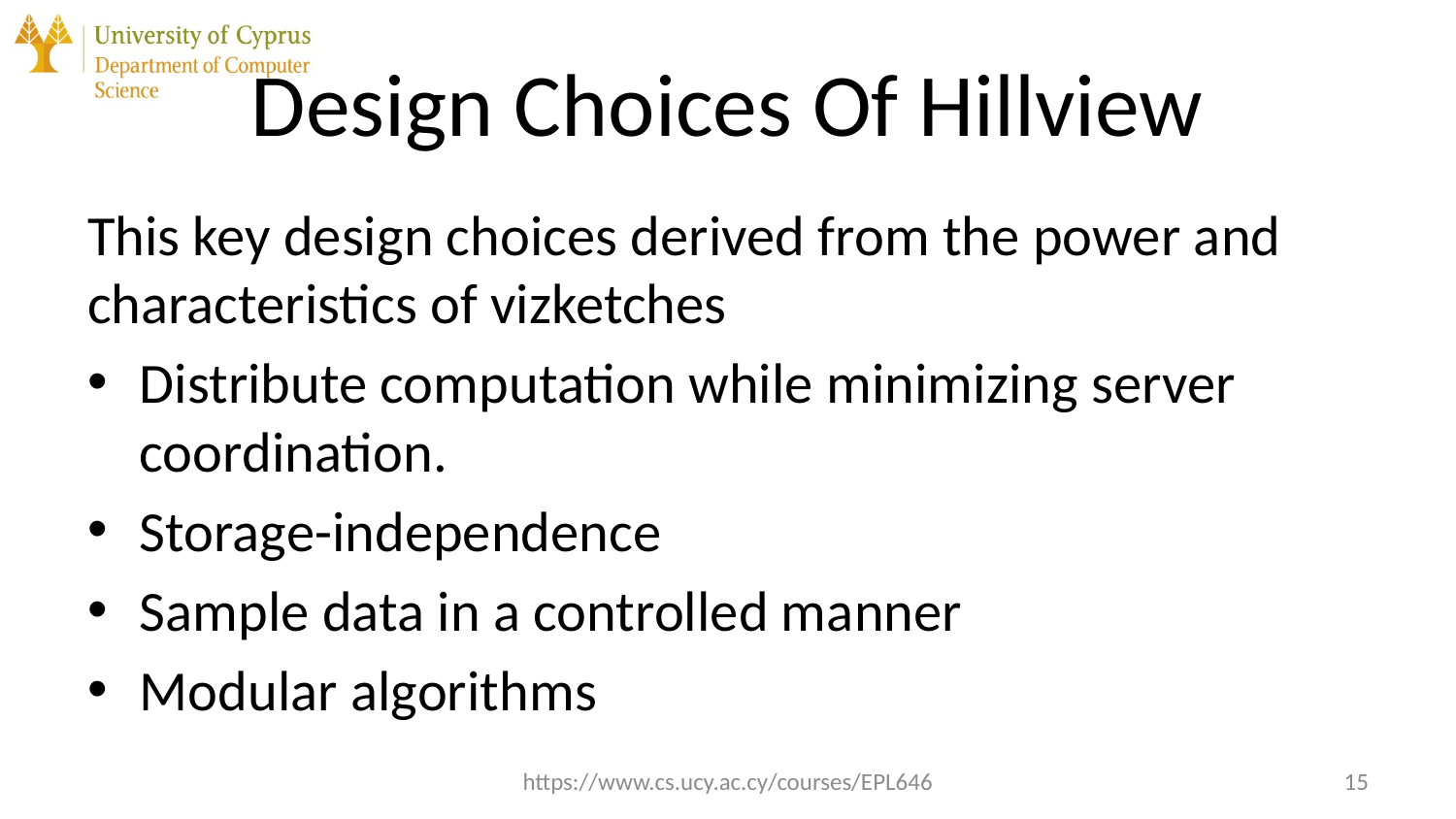

# Design Choices Of Hillview
This key design choices derived from the power and characteristics of vizketches
Distribute computation while minimizing server coordination.
Storage-independence
Sample data in a controlled manner
Modular algorithms
https://www.cs.ucy.ac.cy/courses/EPL646
15